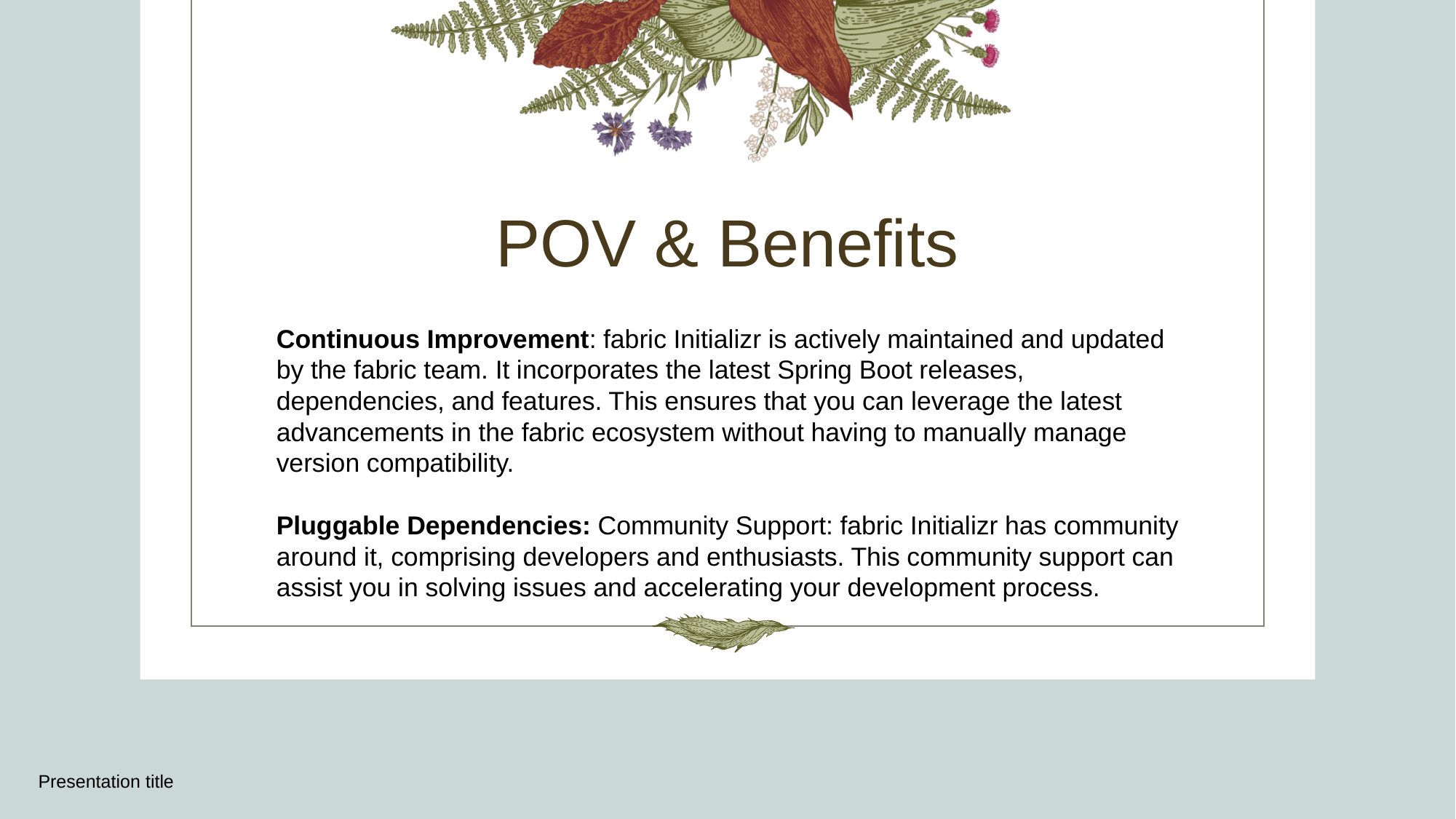

# POV & Benefits
Continuous Improvement: fabric Initializr is actively maintained and updated by the fabric team. It incorporates the latest Spring Boot releases, dependencies, and features. This ensures that you can leverage the latest advancements in the fabric ecosystem without having to manually manage version compatibility.

Pluggable Dependencies: Community Support: fabric Initializr has community around it, comprising developers and enthusiasts. This community support can assist you in solving issues and accelerating your development process.

Presentation title
8